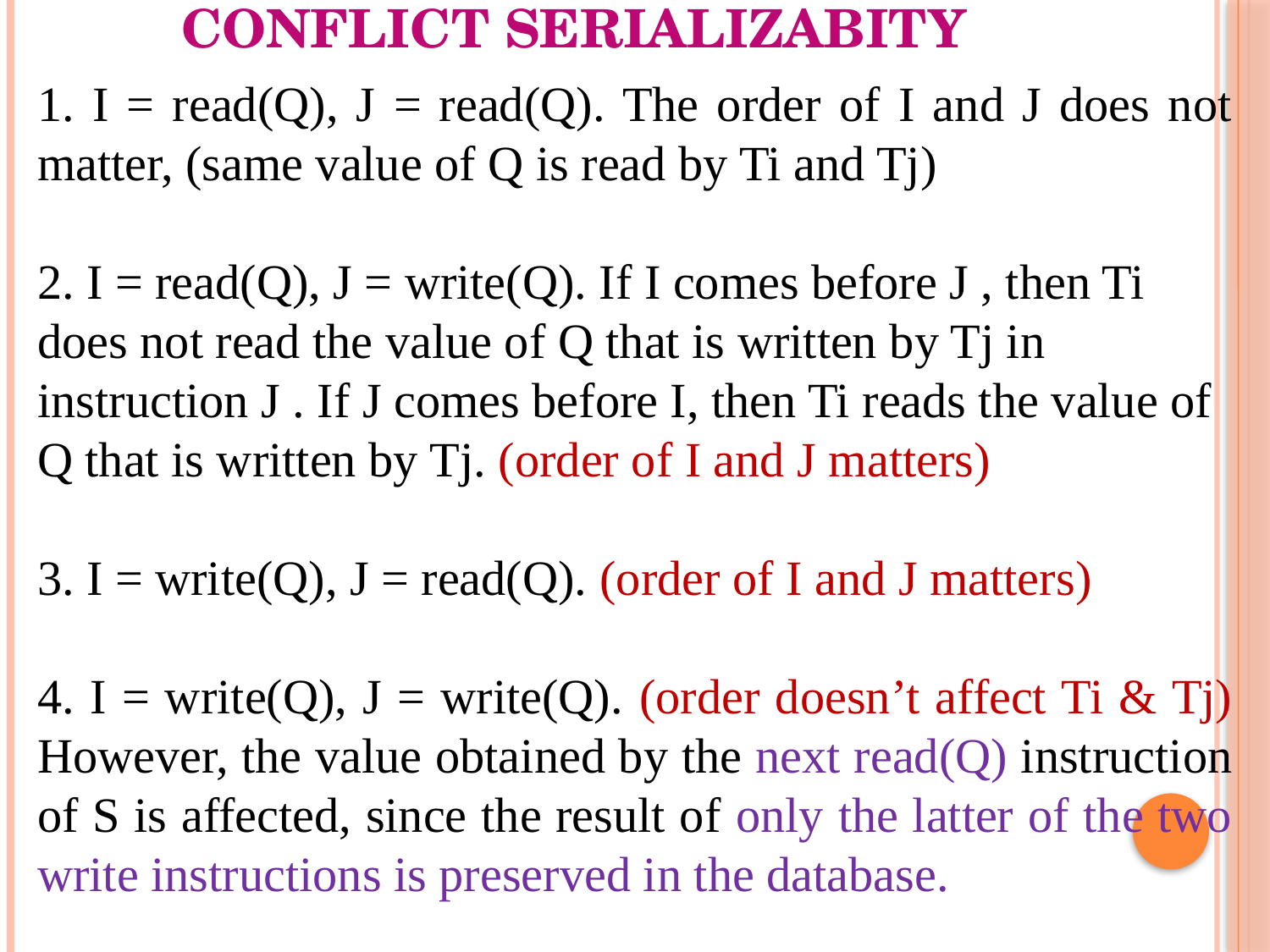

# Conflict Serializabity
1. I = read(Q), J = read(Q). The order of I and J does not matter, (same value of Q is read by Ti and Tj)

2. I = read(Q), J = write(Q). If I comes before J , then Ti does not read the value of Q that is written by Tj in instruction J . If J comes before I, then Ti reads the value of Q that is written by Tj. (order of I and J matters)

3. I = write(Q), J = read(Q). (order of I and J matters)

4. I = write(Q), J = write(Q). (order doesn’t affect Ti & Tj) However, the value obtained by the next read(Q) instruction of S is affected, since the result of only the latter of the two write instructions is preserved in the database.